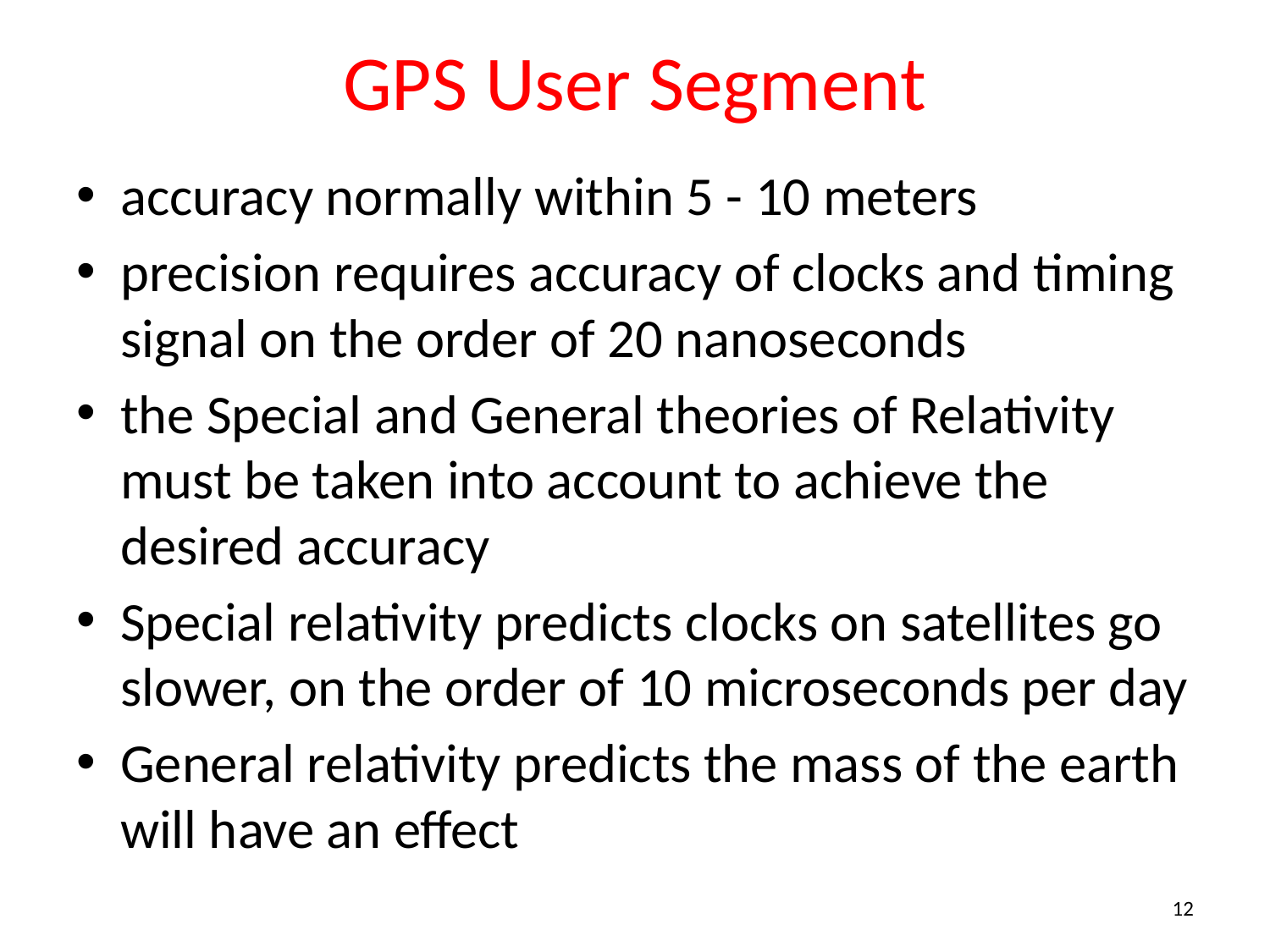

# GPS User Segment
accuracy normally within 5 - 10 meters
precision requires accuracy of clocks and timing signal on the order of 20 nanoseconds
the Special and General theories of Relativity must be taken into account to achieve the desired accuracy
Special relativity predicts clocks on satellites go slower, on the order of 10 microseconds per day
General relativity predicts the mass of the earth will have an effect
12